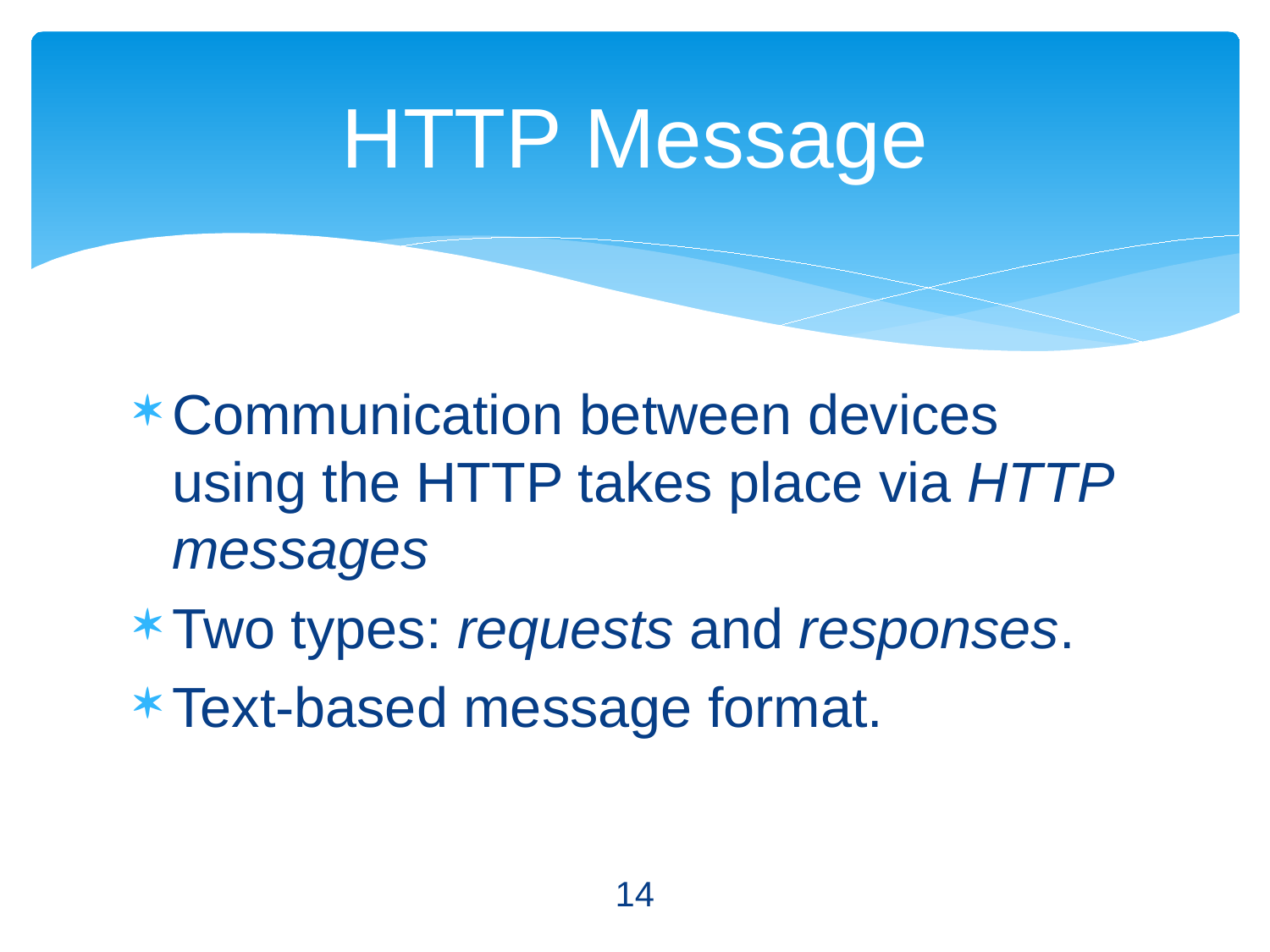

# HTTP Message
Communication between devices using the HTTP takes place via HTTP messages
Two types: requests and responses.
Text-based message format.

14